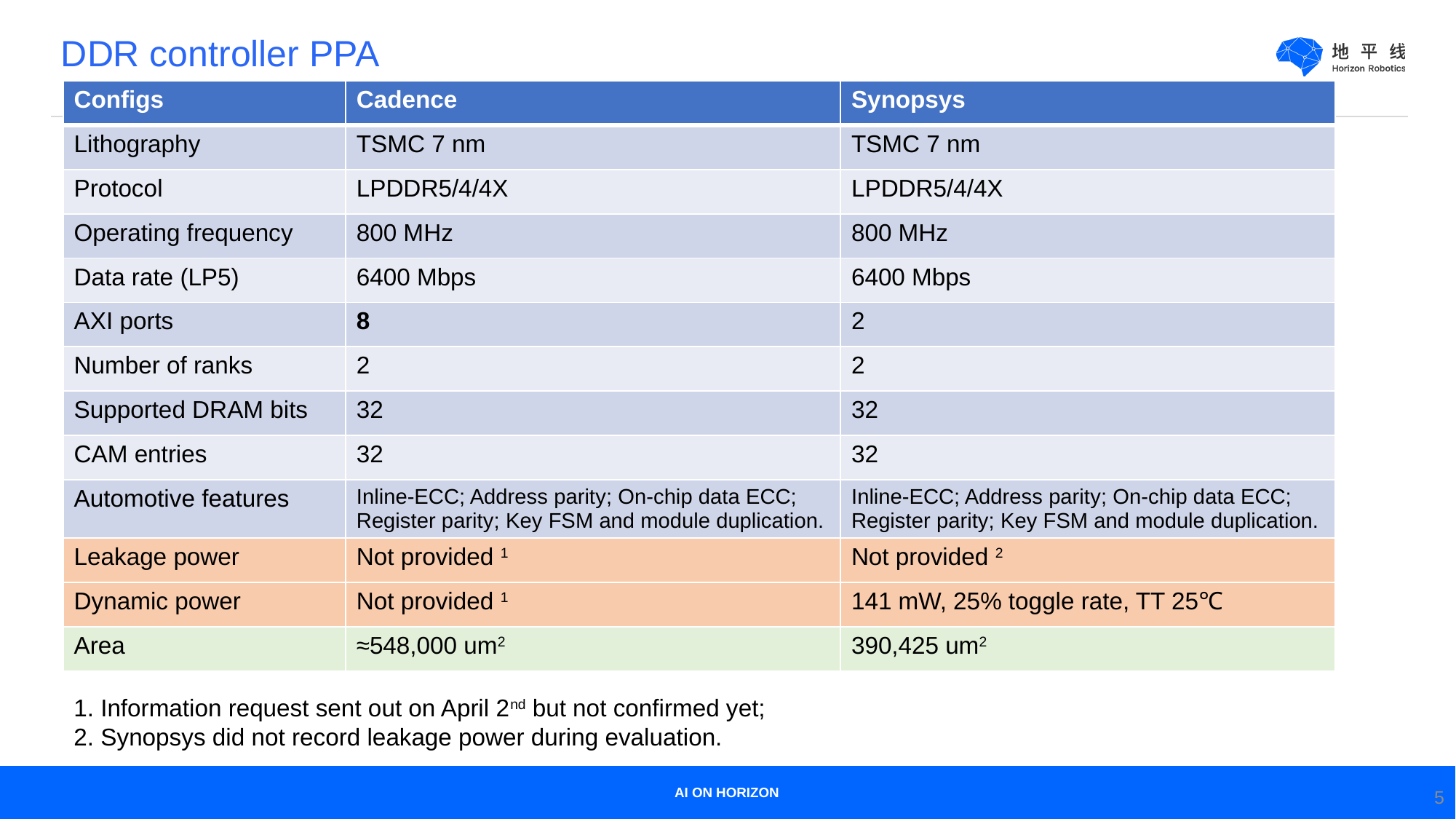

# DDR controller PPA
| Configs | Cadence | Synopsys |
| --- | --- | --- |
| Lithography | TSMC 7 nm | TSMC 7 nm |
| Protocol | LPDDR5/4/4X | LPDDR5/4/4X |
| Operating frequency | 800 MHz | 800 MHz |
| Data rate (LP5) | 6400 Mbps | 6400 Mbps |
| AXI ports | 8 | 2 |
| Number of ranks | 2 | 2 |
| Supported DRAM bits | 32 | 32 |
| CAM entries | 32 | 32 |
| Automotive features | Inline-ECC; Address parity; On-chip data ECC; Register parity; Key FSM and module duplication. | Inline-ECC; Address parity; On-chip data ECC; Register parity; Key FSM and module duplication. |
| Leakage power | Not provided 1 | Not provided 2 |
| Dynamic power | Not provided 1 | 141 mW, 25% toggle rate, TT 25℃ |
| Area | ≈548,000 um2 | 390,425 um2 |
1. Information request sent out on April 2nd but not confirmed yet;
2. Synopsys did not record leakage power during evaluation.
5